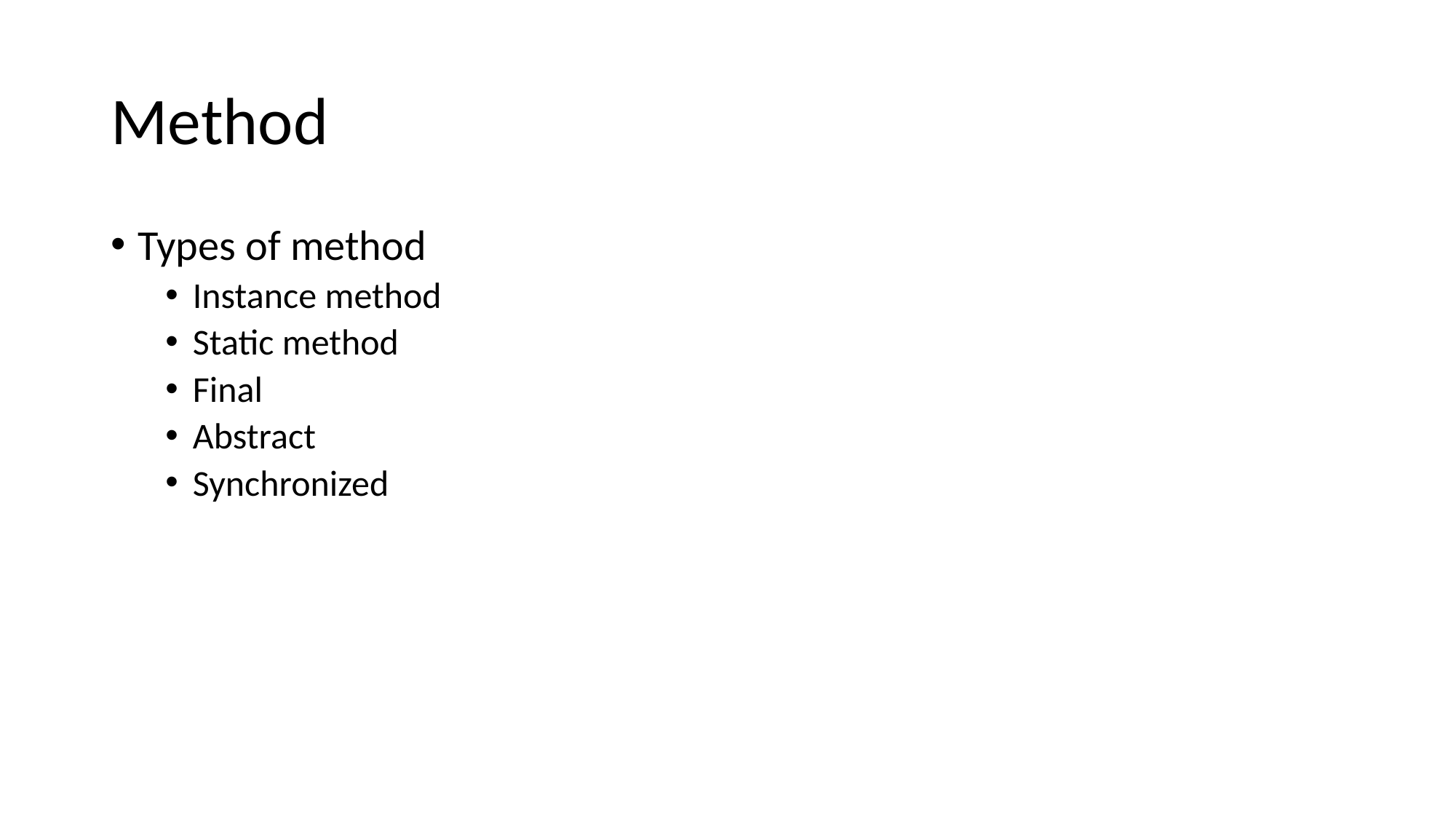

# Method
Types of method
Instance method
Static method
Final
Abstract
Synchronized